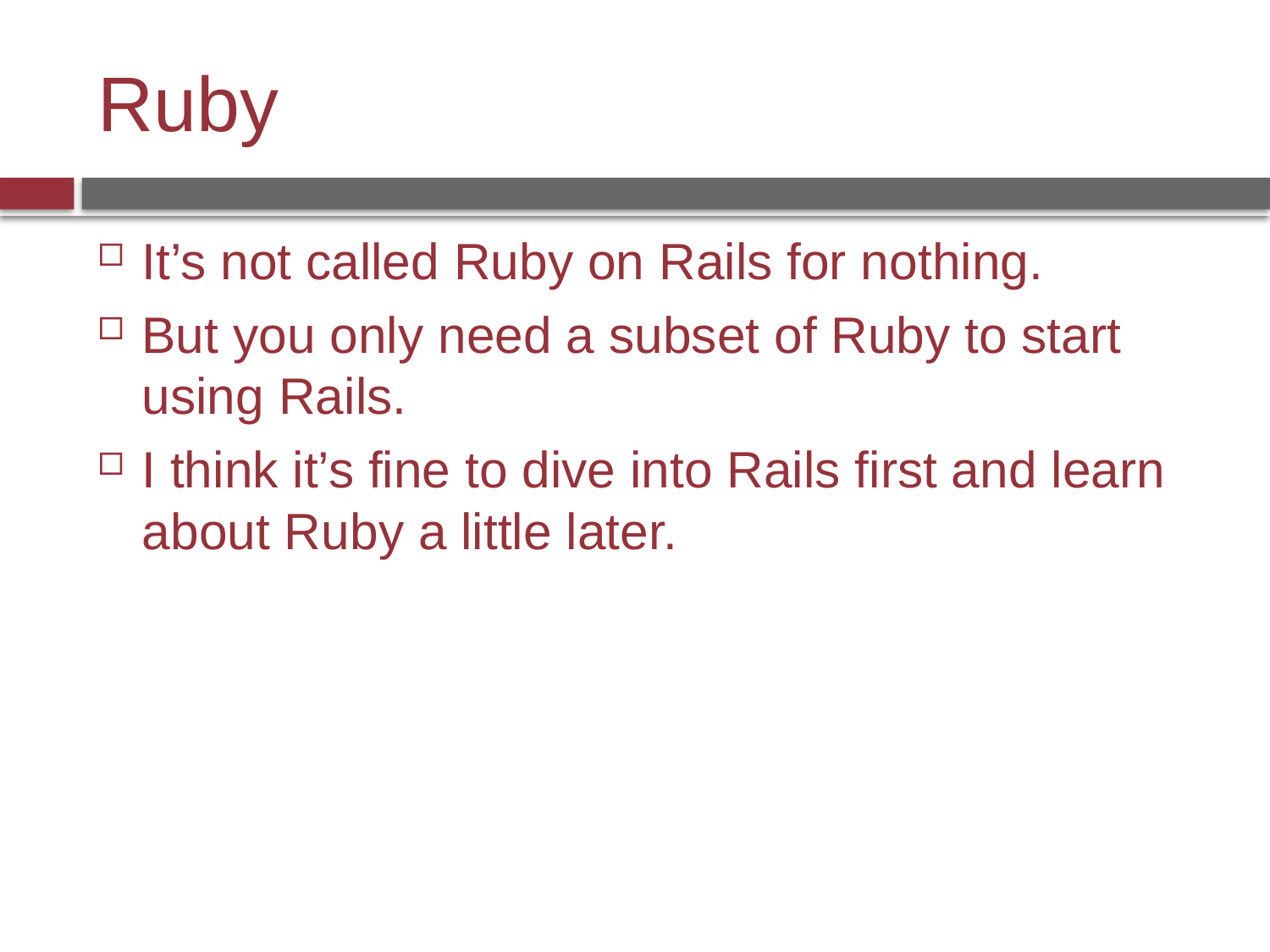

# Ruby
It’s not called Ruby on Rails for nothing.
But you only need a subset of Ruby to start using Rails.
I think it’s fine to dive into Rails first and learn about Ruby a little later.